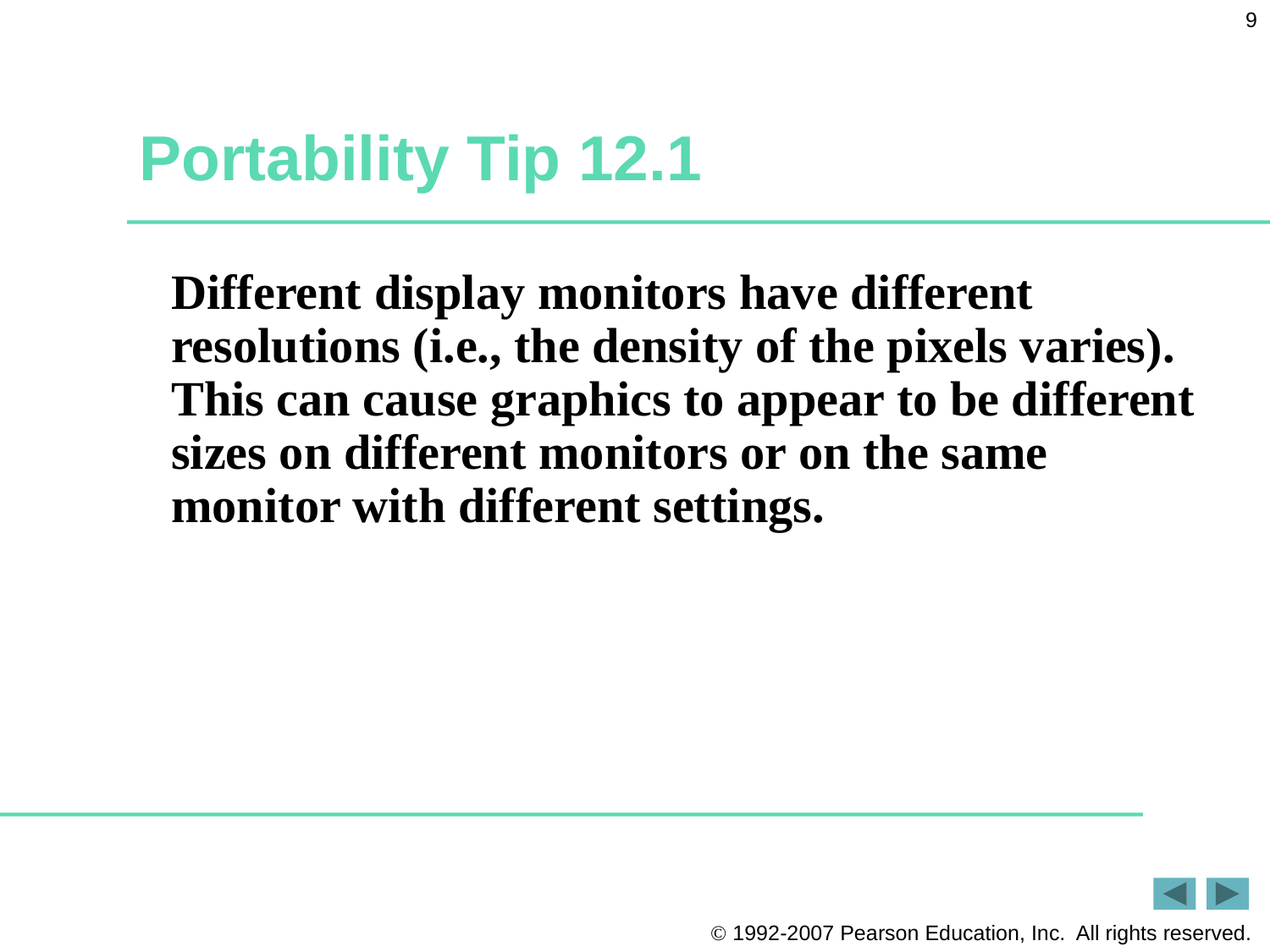

9
# Portability Tip 12.1
Different display monitors have different resolutions (i.e., the density of the pixels varies). This can cause graphics to appear to be different sizes on different monitors or on the same monitor with different settings.